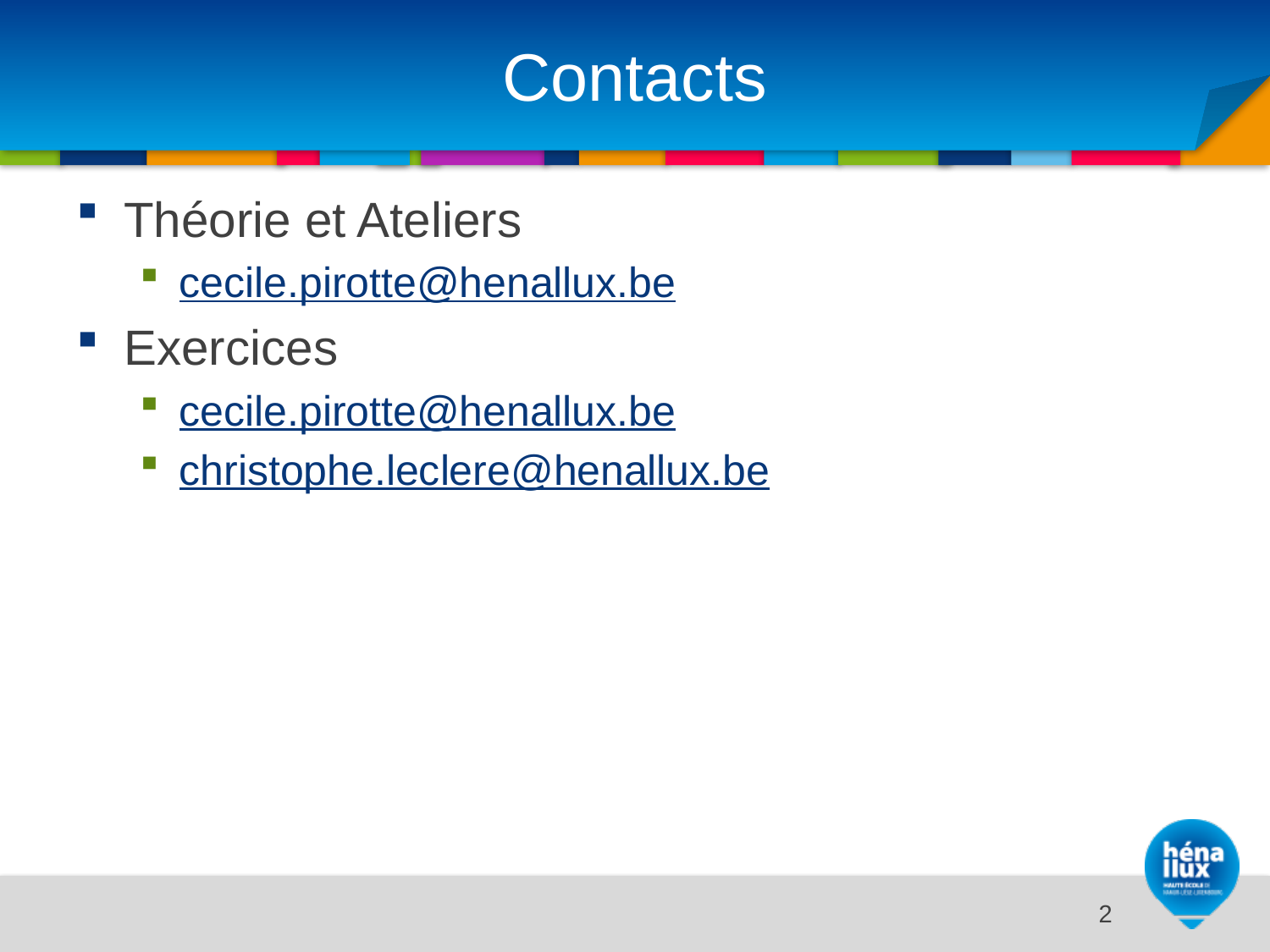

# Contacts
Théorie et Ateliers
cecile.pirotte@henallux.be
Exercices
cecile.pirotte@henallux.be
christophe.leclere@henallux.be

2